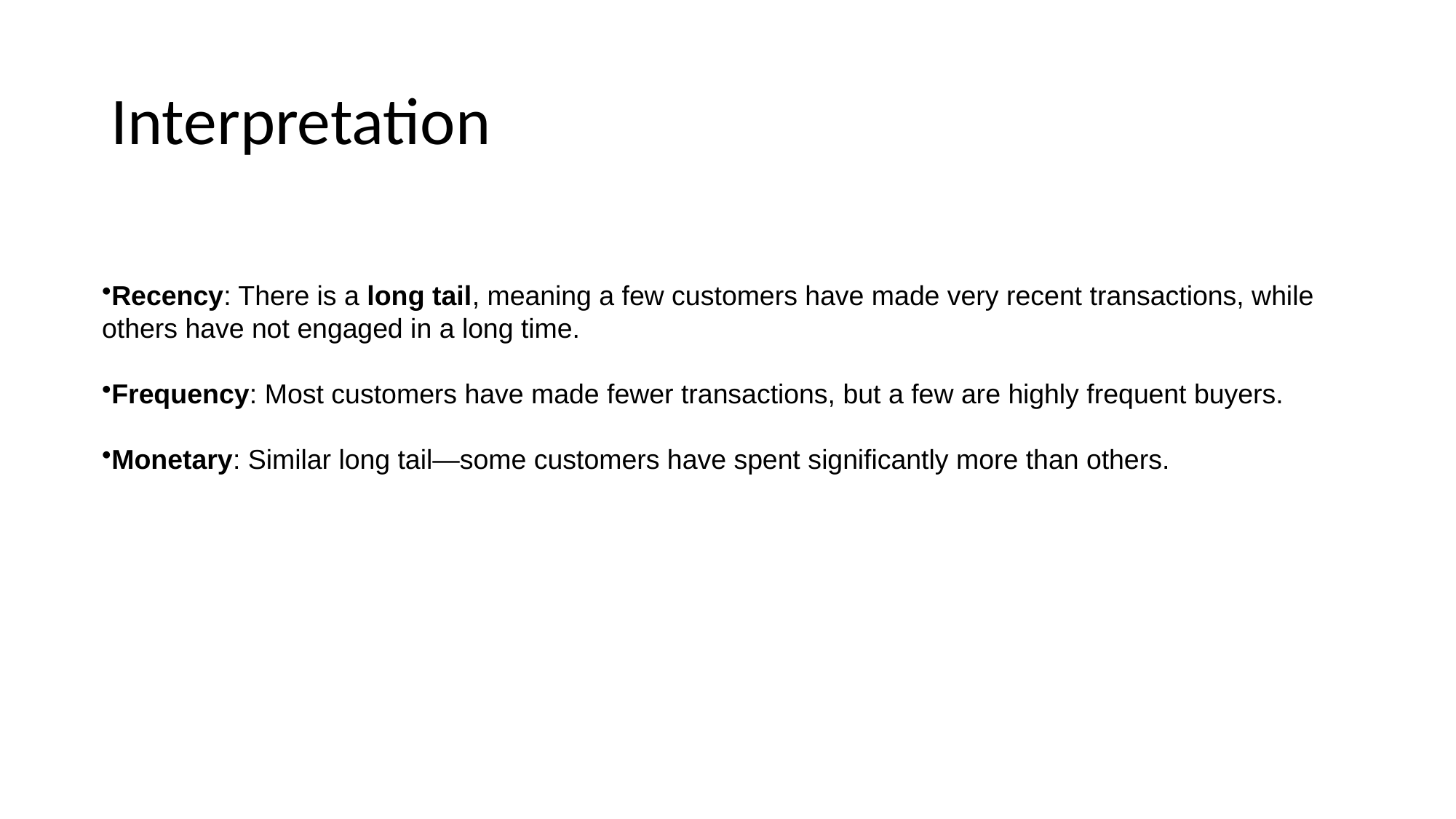

# Interpretation
Recency: There is a long tail, meaning a few customers have made very recent transactions, while others have not engaged in a long time.

Frequency: Most customers have made fewer transactions, but a few are highly frequent buyers.

Monetary: Similar long tail—some customers have spent significantly more than others.